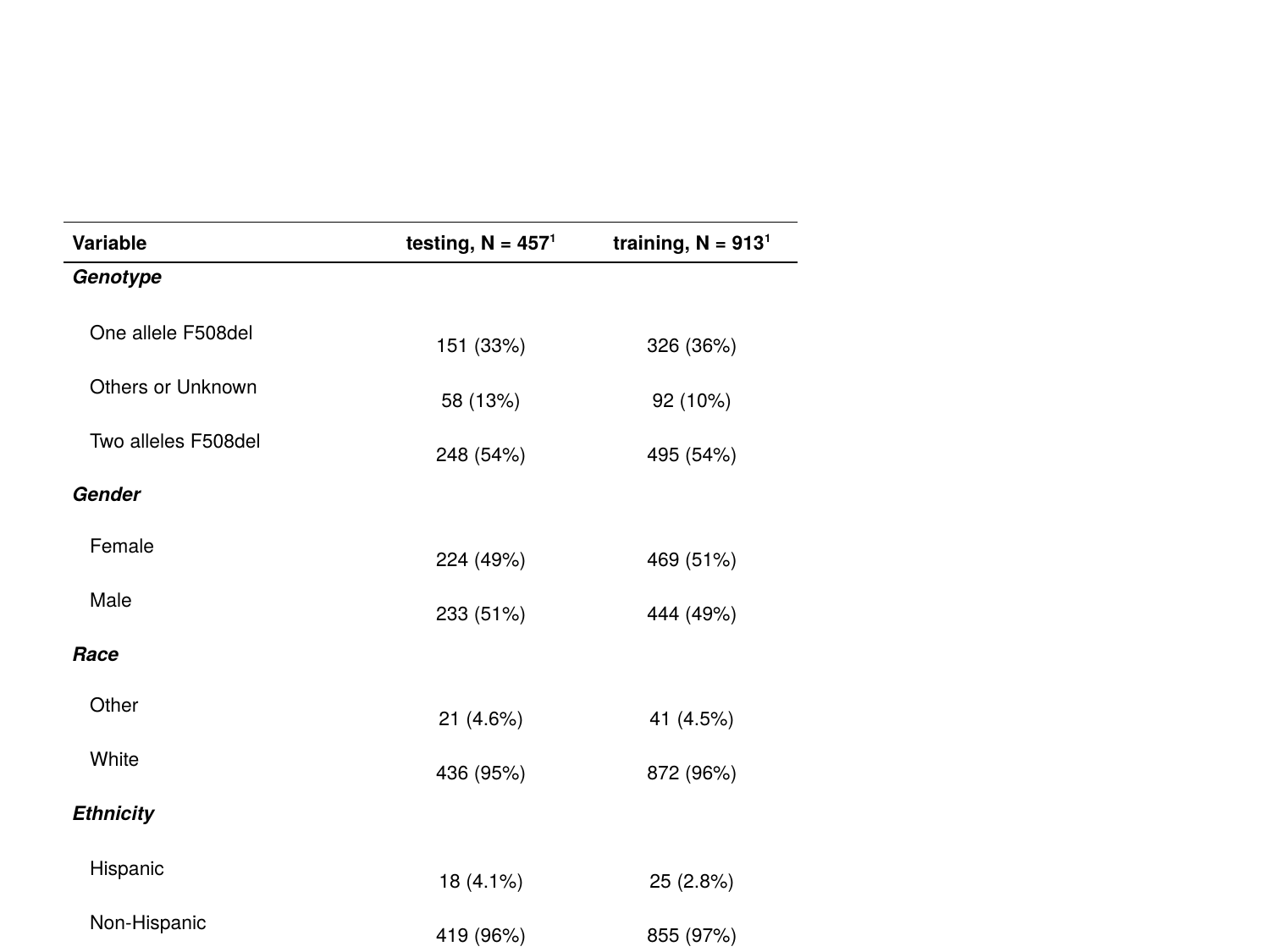

| Variable | testing, N = 4571 | training, N = 9131 |
| --- | --- | --- |
| Genotype |  |  |
| One allele F508del | 151 (33%) | 326 (36%) |
| Others or Unknown | 58 (13%) | 92 (10%) |
| Two alleles F508del | 248 (54%) | 495 (54%) |
| Gender |  |  |
| Female | 224 (49%) | 469 (51%) |
| Male | 233 (51%) | 444 (49%) |
| Race |  |  |
| Other | 21 (4.6%) | 41 (4.5%) |
| White | 436 (95%) | 872 (96%) |
| Ethnicity |  |  |
| Hispanic | 18 (4.1%) | 25 (2.8%) |
| Non-Hispanic | 419 (96%) | 855 (97%) |
| Unknown | 20 | 33 |
| Visit number | 44 (32, 61) | 45 (31, 59) |
| Age at registration, years | 3.14 (3.07, 3.23) | 3.13 (3.05, 3.22) |
| Age at end of follow-up, years | 13.1 (10.3, 15.9) | 12.7 (10.2, 16.0) |
| Follow-up, years | 9.9 (7.2, 12.7) | 9.4 (7.0, 12.9) |
| Height at registration, cm | 94.0 (91.7, 97.2) | 94.0 (91.2, 96.8) |
| Weight at registration, kg | 14.10 (13.20, 15.30) | 14.10 (13.10, 15.30) |
| 1n (%); Median (IQR) | 1 | 1 |